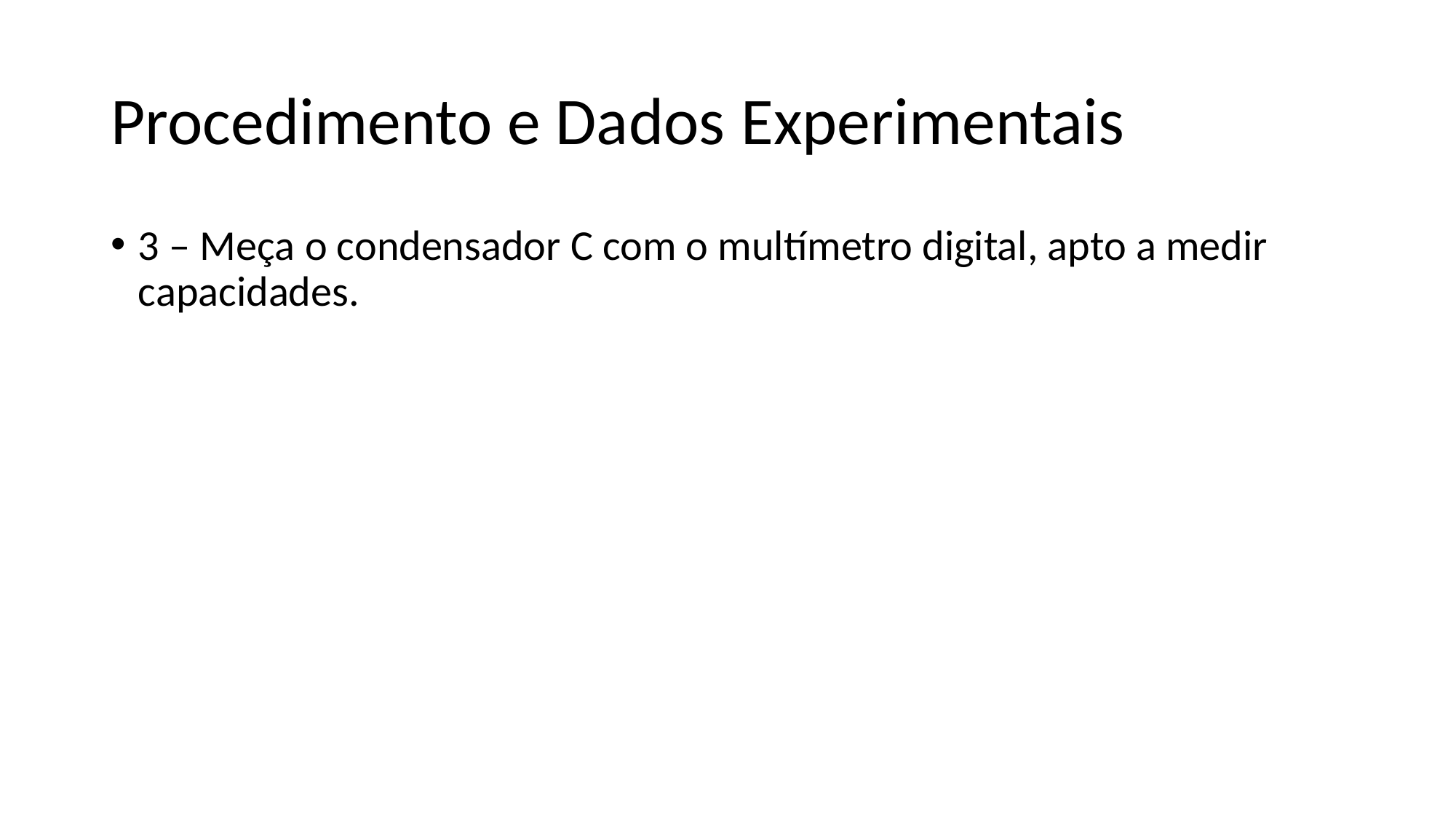

# Procedimento e Dados Experimentais
3 – Meça o condensador C com o multímetro digital, apto a medir capacidades.